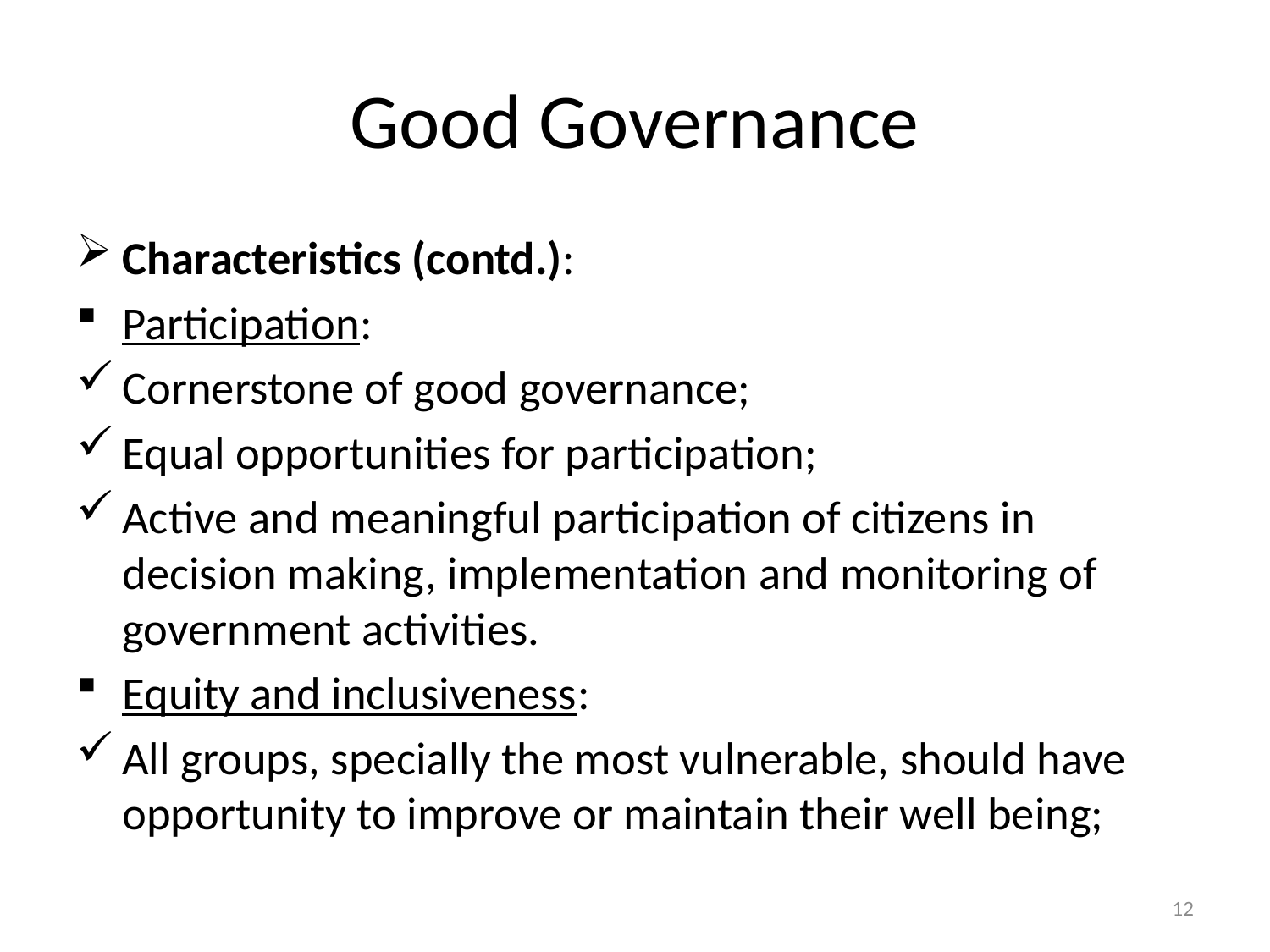

# Good Governance
Characteristics (contd.):
Participation:
Cornerstone of good governance;
Equal opportunities for participation;
Active and meaningful participation of citizens in decision making, implementation and monitoring of government activities.
Equity and inclusiveness:
All groups, specially the most vulnerable, should have opportunity to improve or maintain their well being;

12